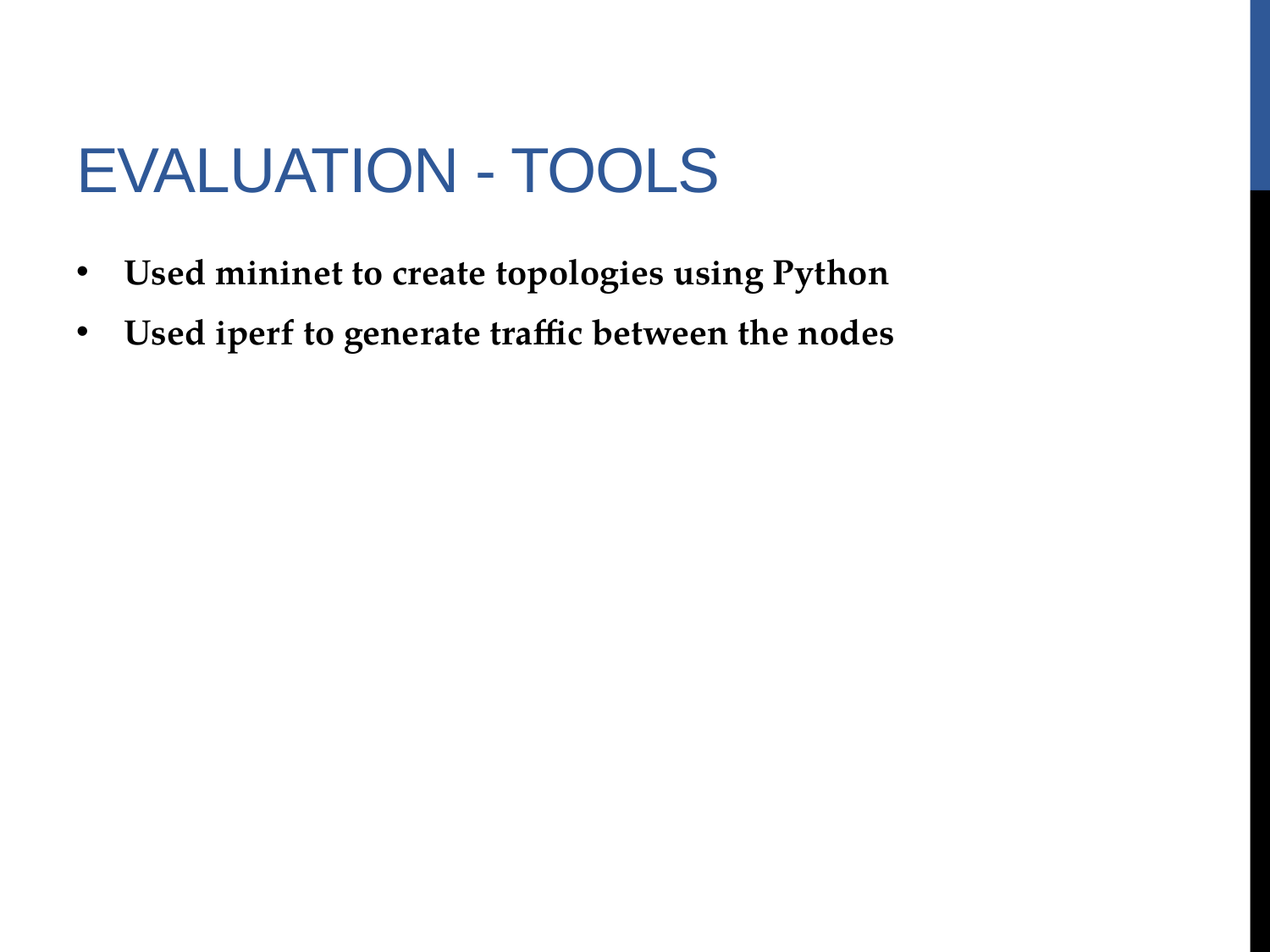

# Evaluation - Tools
Used mininet to create topologies using Python
Used iperf to generate traffic between the nodes